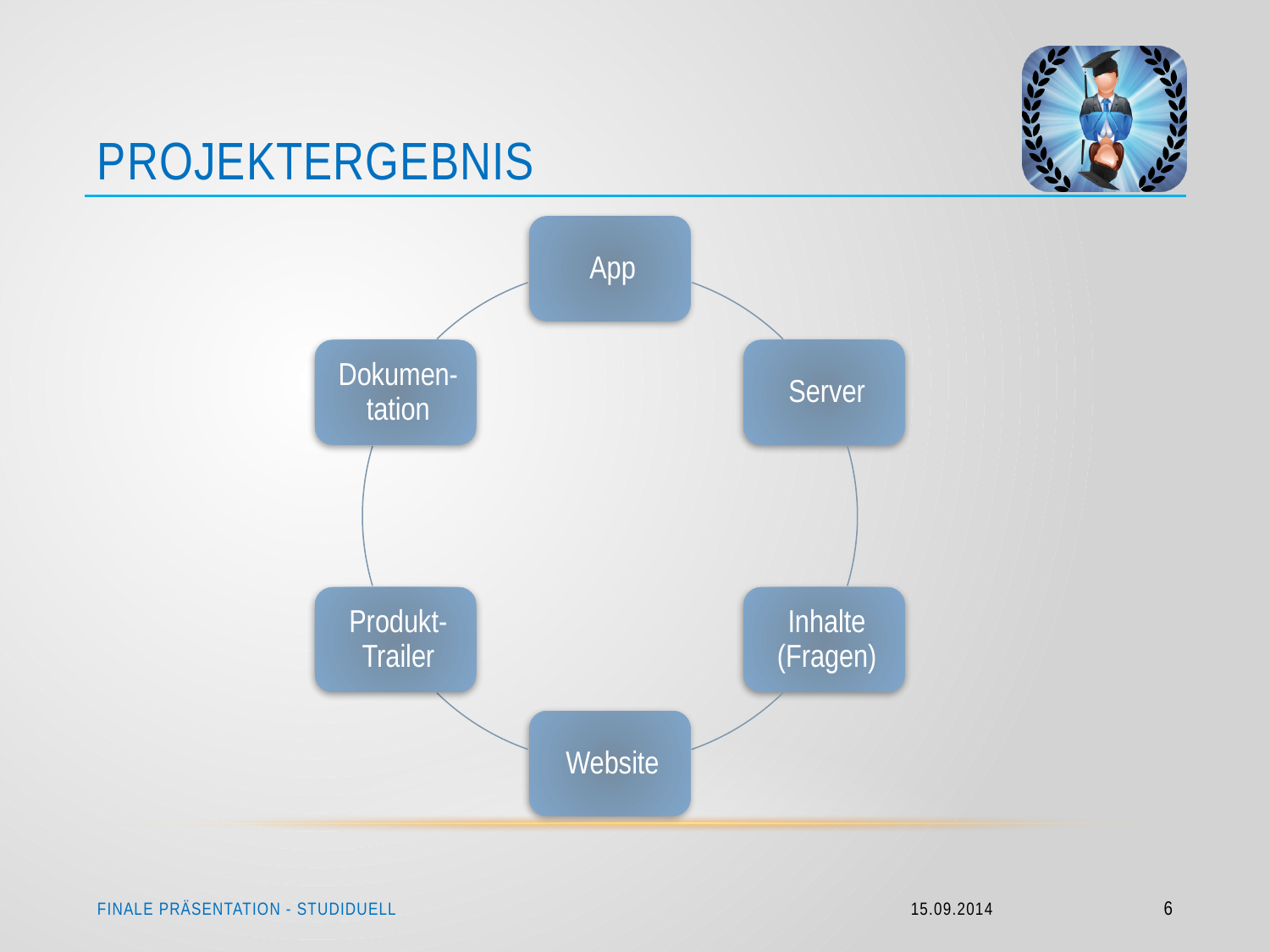

# Projektergebnis
App
Server
Inhalte (Fragen)
Website
Produkt-Trailer
Dokumen-tation
Finale präsentation - Studiduell
15.09.2014
6